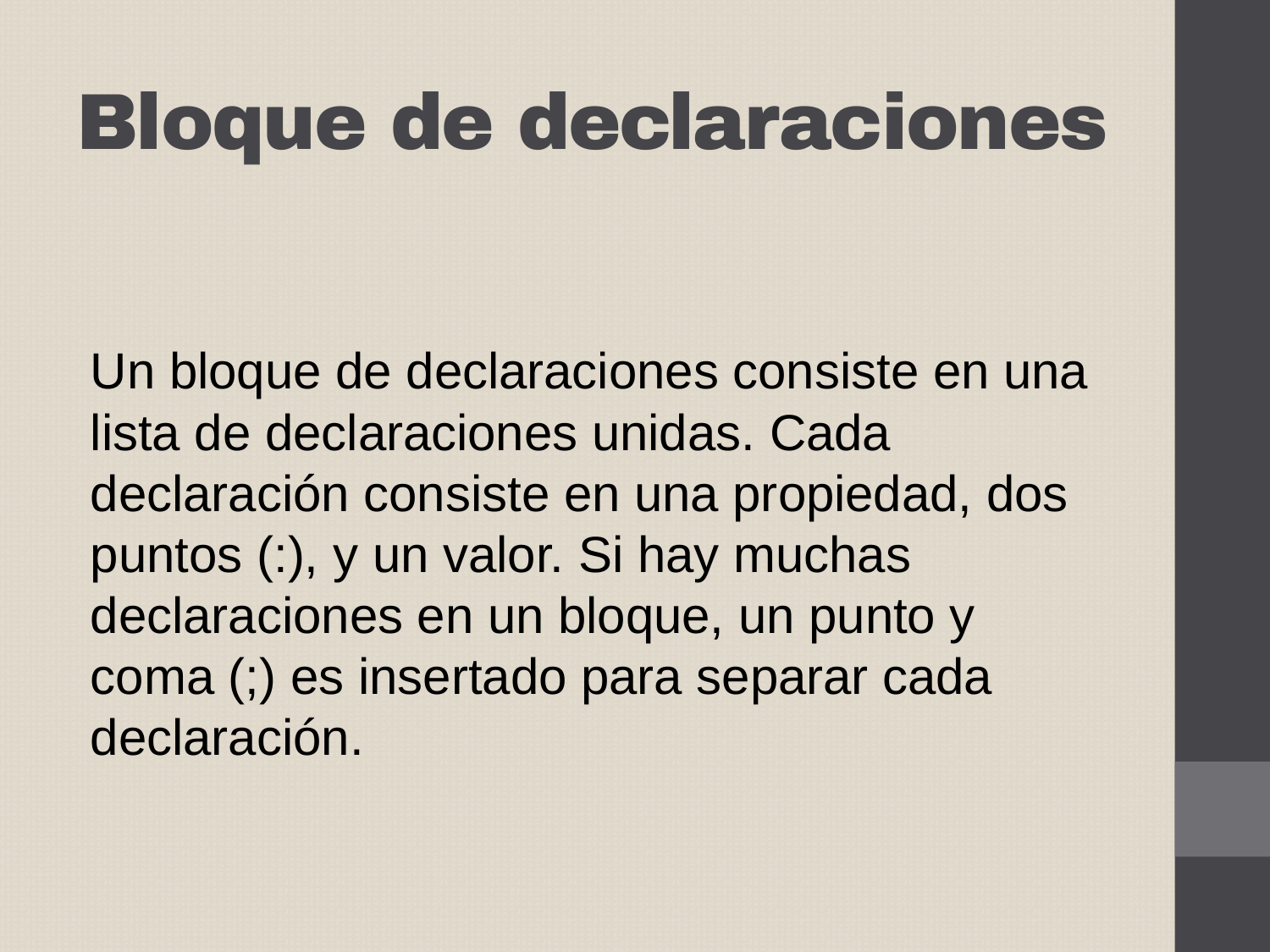

# Bloque de declaraciones
Un bloque de declaraciones consiste en una lista de declaraciones unidas. Cada declaración consiste en una propiedad, dos puntos (:), y un valor. Si hay muchas declaraciones en un bloque, un punto y coma (;) es insertado para separar cada declaración.